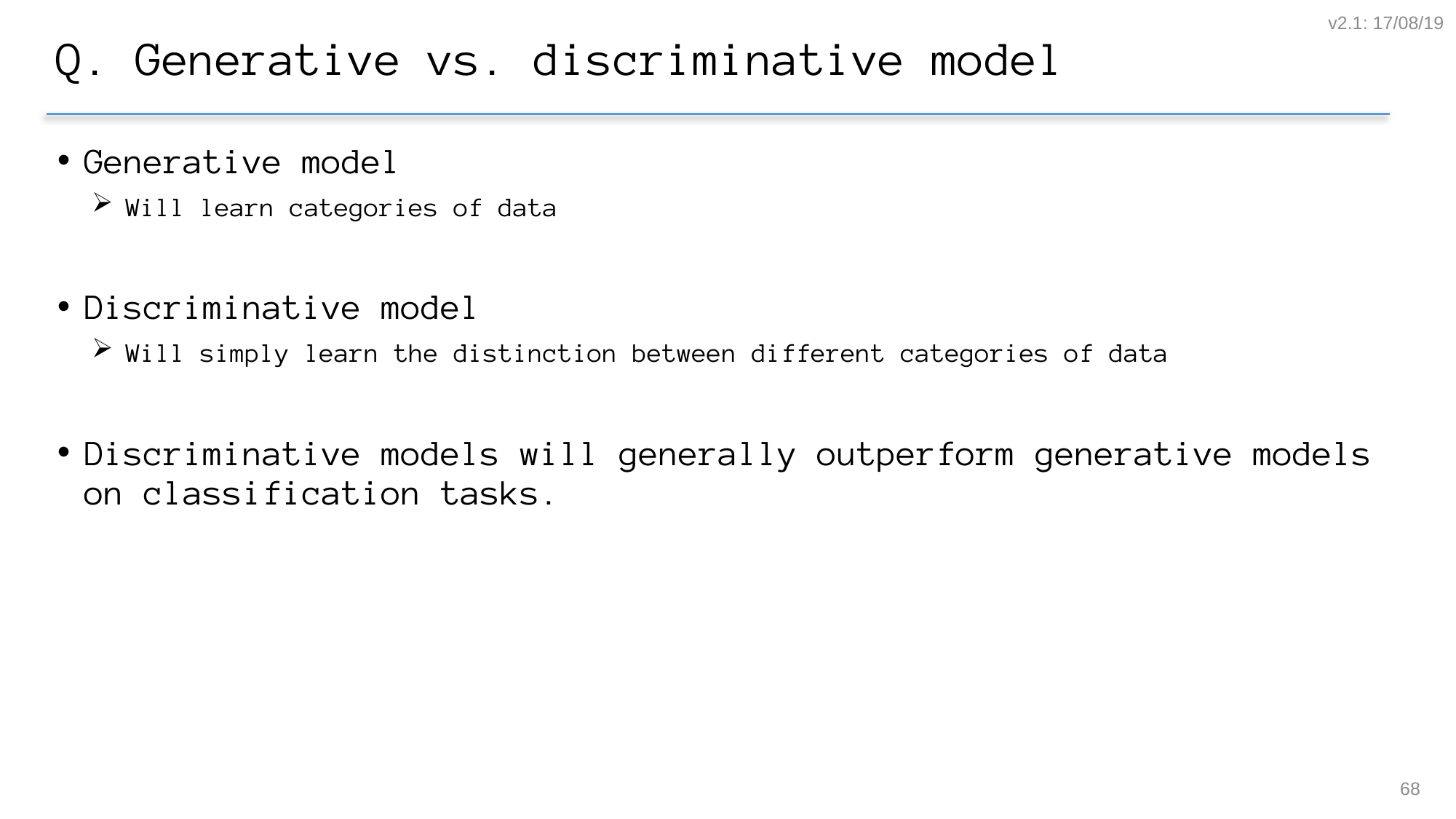

v2.1: 17/08/19
# Q. Generative vs. discriminative model
Generative model
Will learn categories of data

Discriminative model
Will simply learn the distinction between different categories of data

Discriminative models will generally outperform generative models on classification tasks.
68